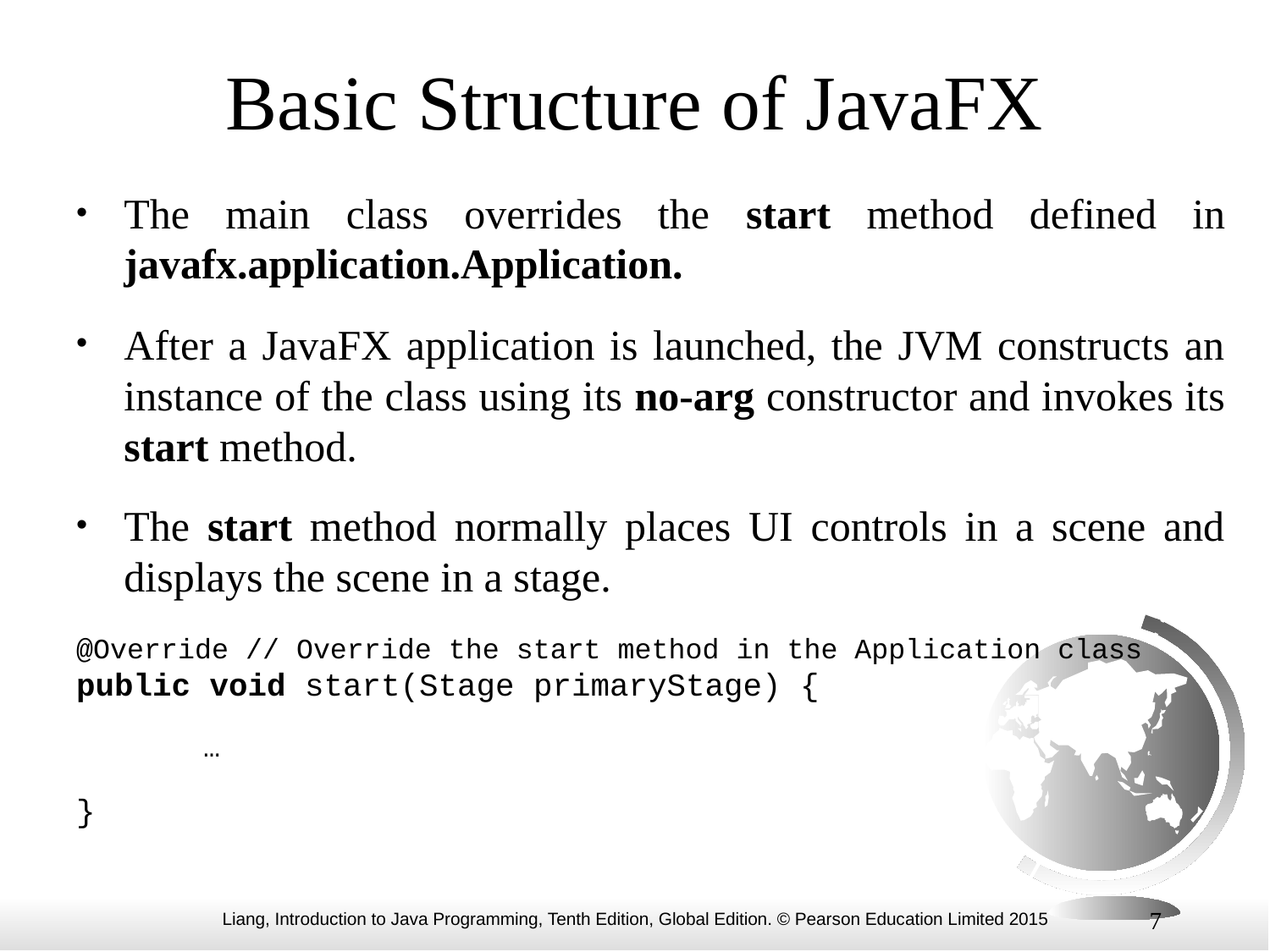

# Basic Structure of JavaFX
The main class overrides the start method defined in javafx.application.Application.
After a JavaFX application is launched, the JVM constructs an instance of the class using its no-arg constructor and invokes its start method.
The start method normally places UI controls in a scene and displays the scene in a stage.
@Override // Override the start method in the Application class
public void start(Stage primaryStage) {
	…
}

7